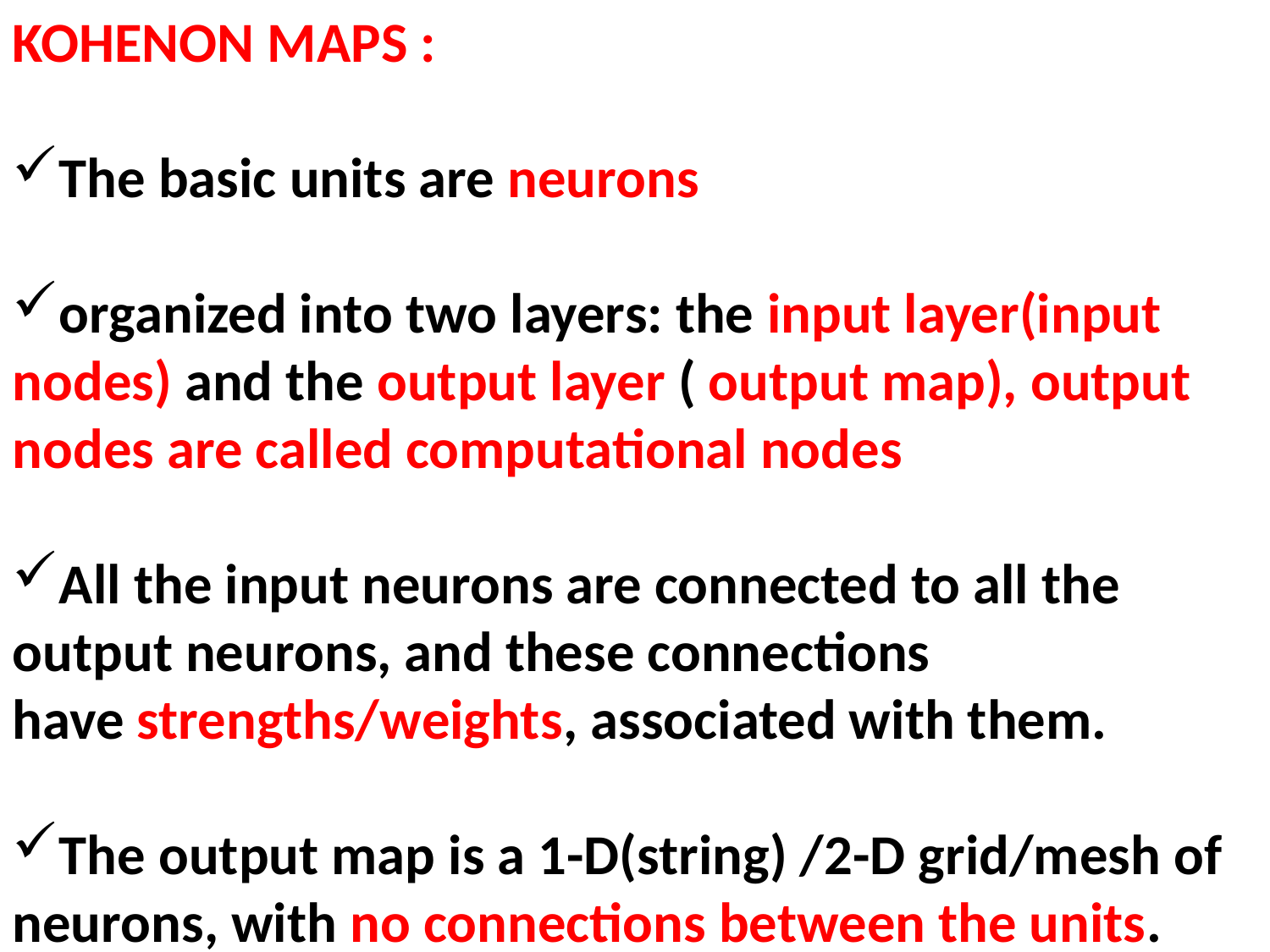

KOHENON MAPS :

The basic units are neurons

organized into two layers: the input layer(input nodes) and the output layer ( output map), output nodes are called computational nodes

All the input neurons are connected to all the output neurons, and these connections have strengths/weights, associated with them.

The output map is a 1-D(string) /2-D grid/mesh of neurons, with no connections between the units.